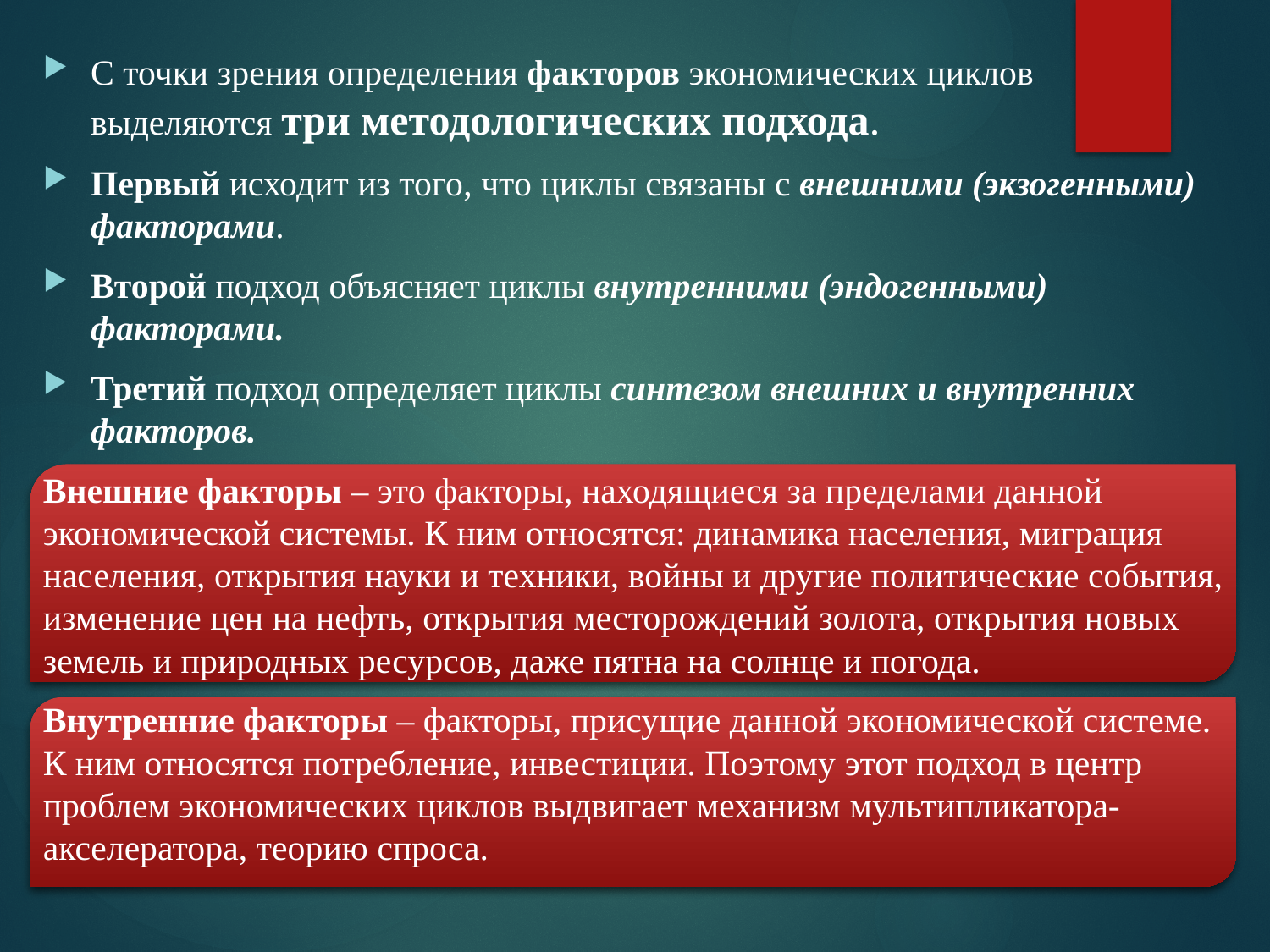

С точки зрения определения факторов экономических циклов выделяются три методологических подхода.
Первый исходит из того, что циклы связаны с внешними (экзоген­ными) факторами.
Второй подход объясняет циклы внутренними (эн­догенными) факторами.
Третий подход определяет циклы синтезом внешних и внутренних факторов.
Внешние факторы – это факторы, находящиеся за пределами дан­ной экономической системы. К ним относятся: динамика населения, миграция населения, открытия науки и техники, войны и другие по­литические события, изменение цен на нефть, открытия месторожде­ний золота, открытия новых земель и природных ресурсов, даже пят­на на солнце и погода.
Внутренние факторы – факторы, присущие данной экономической системе. К ним относятся потребление, инвестиции. Поэтому этот подход в центр проблем экономических циклов выдвигает механизм муль­типликатора-акселератора, теорию спроса.